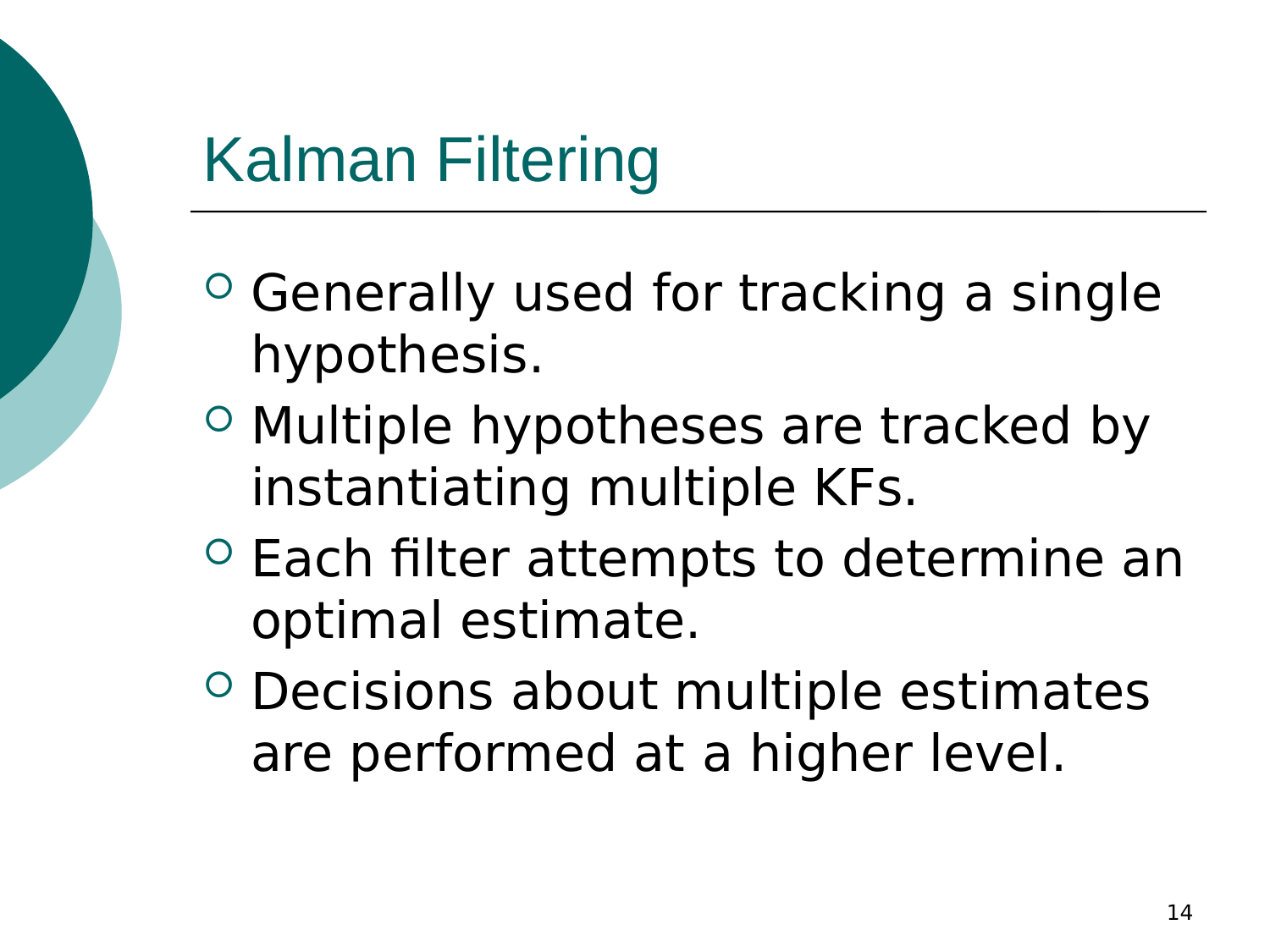

# Kalman Filtering
Generally used for tracking a single hypothesis.
Multiple hypotheses are tracked by instantiating multiple KFs.
Each filter attempts to determine an optimal estimate.
Decisions about multiple estimates are performed at a higher level.
14